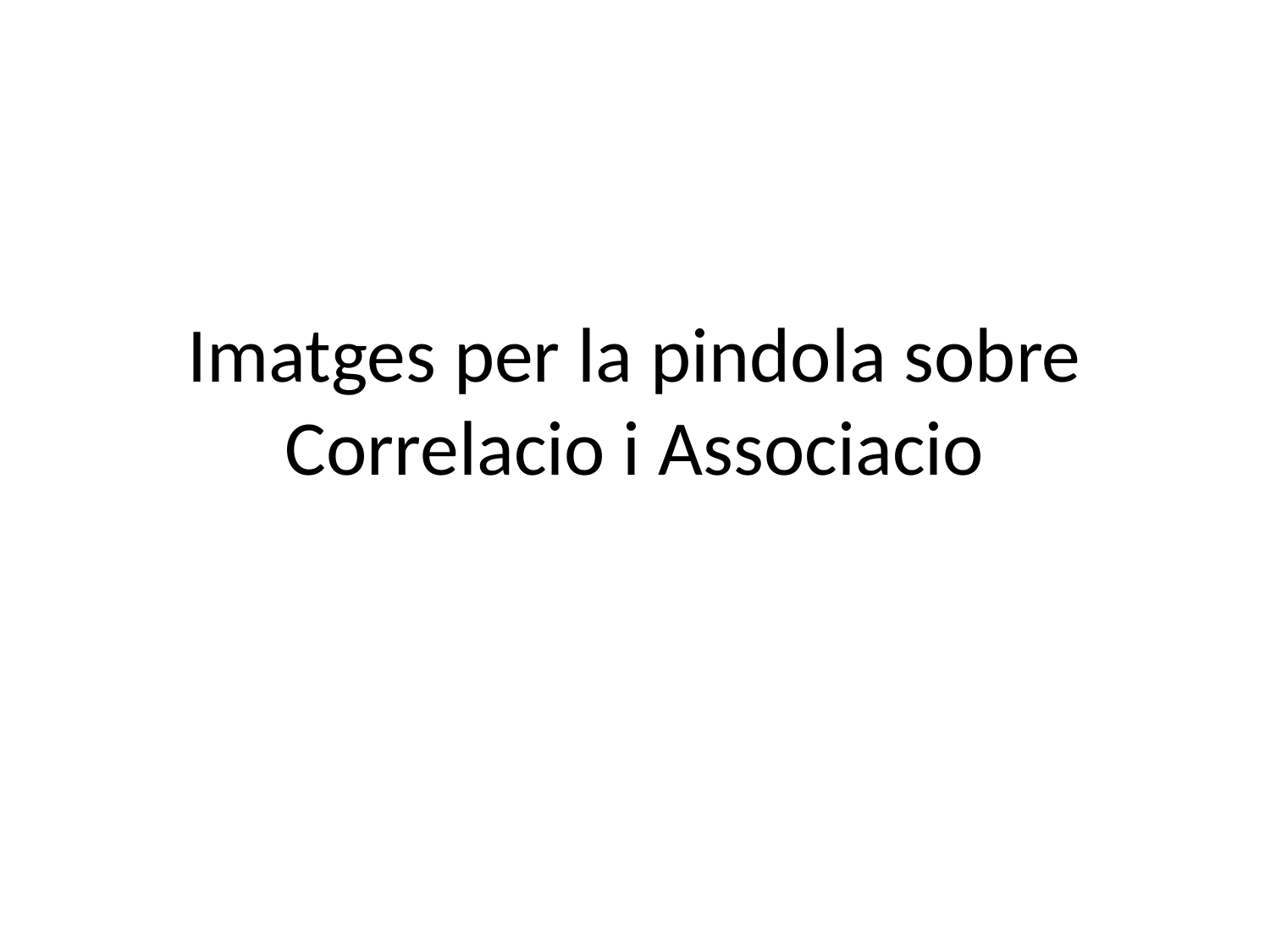

Imatges per la pindola sobre Correlacio i Associacio